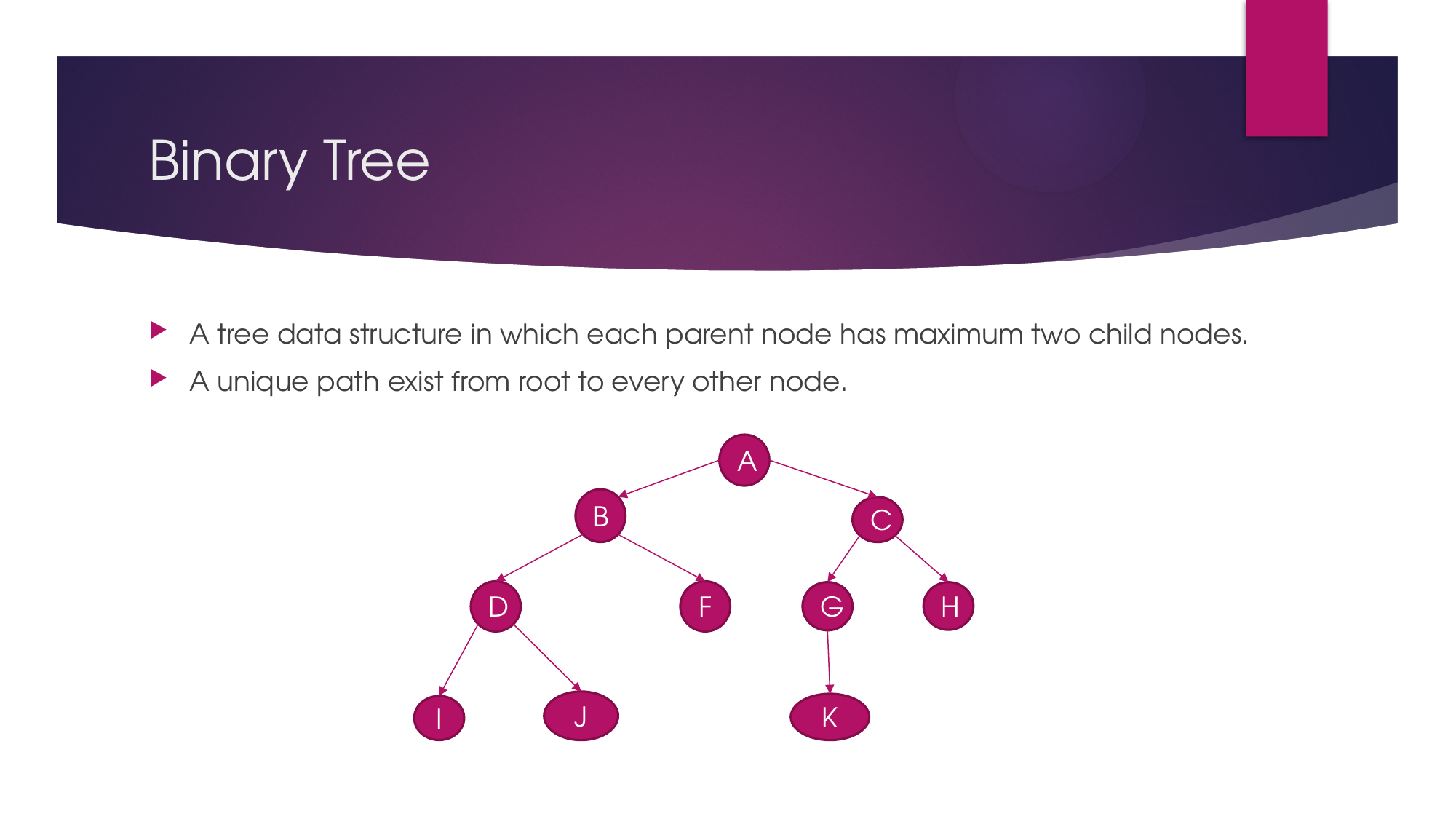

# Binary Tree
A tree data structure in which each parent node has maximum two child nodes.
A unique path exist from root to every other node.
A
B
C
D
F
G
H
J
K
I